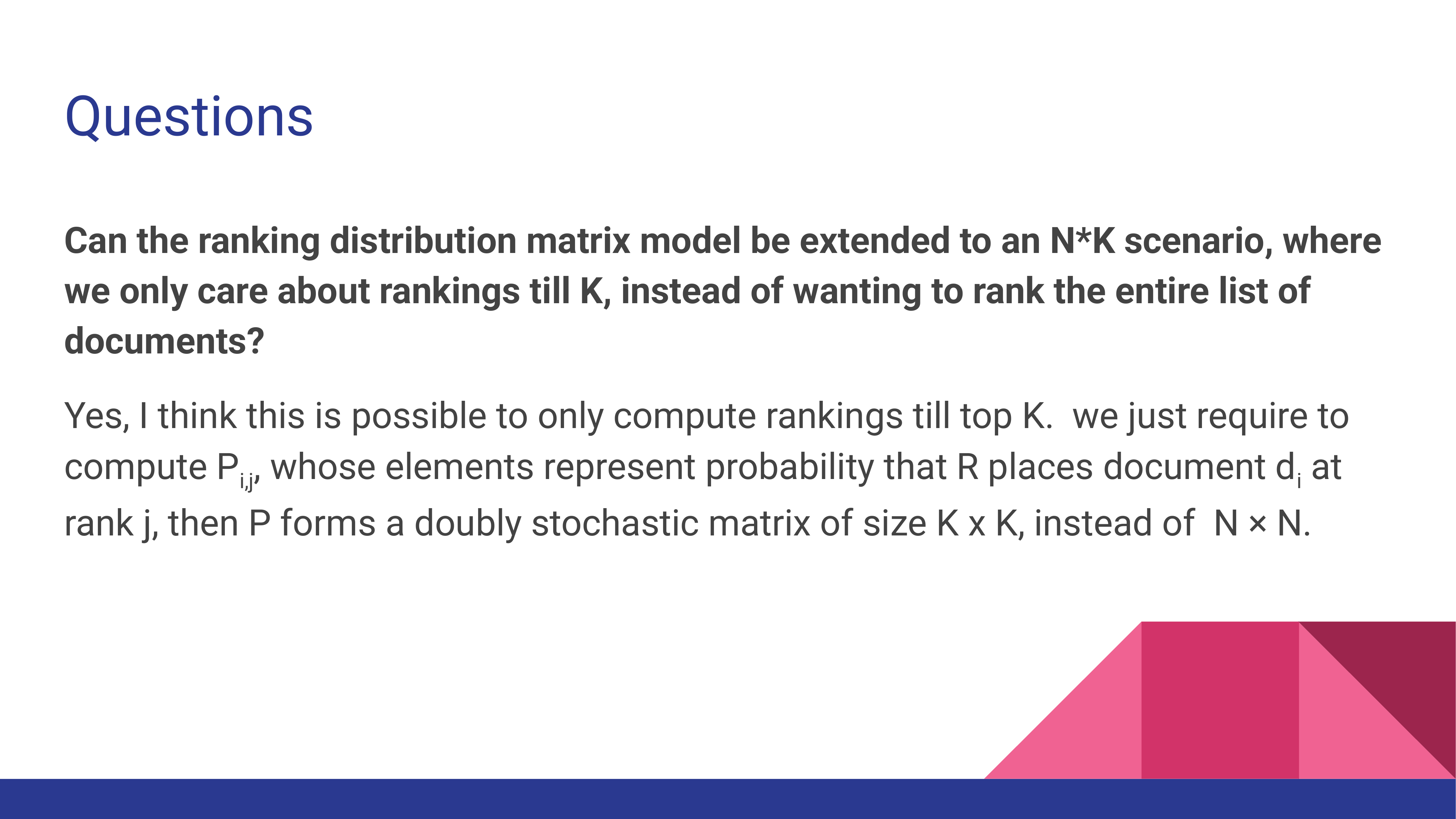

# Questions
Can the ranking distribution matrix model be extended to an N*K scenario, where we only care about rankings till K, instead of wanting to rank the entire list of documents?
Yes, I think this is possible to only compute rankings till top K.  we just require to compute Pi,j, whose elements represent probability that R places document di at rank j, then P forms a doubly stochastic matrix of size K x K, instead of  N × N.